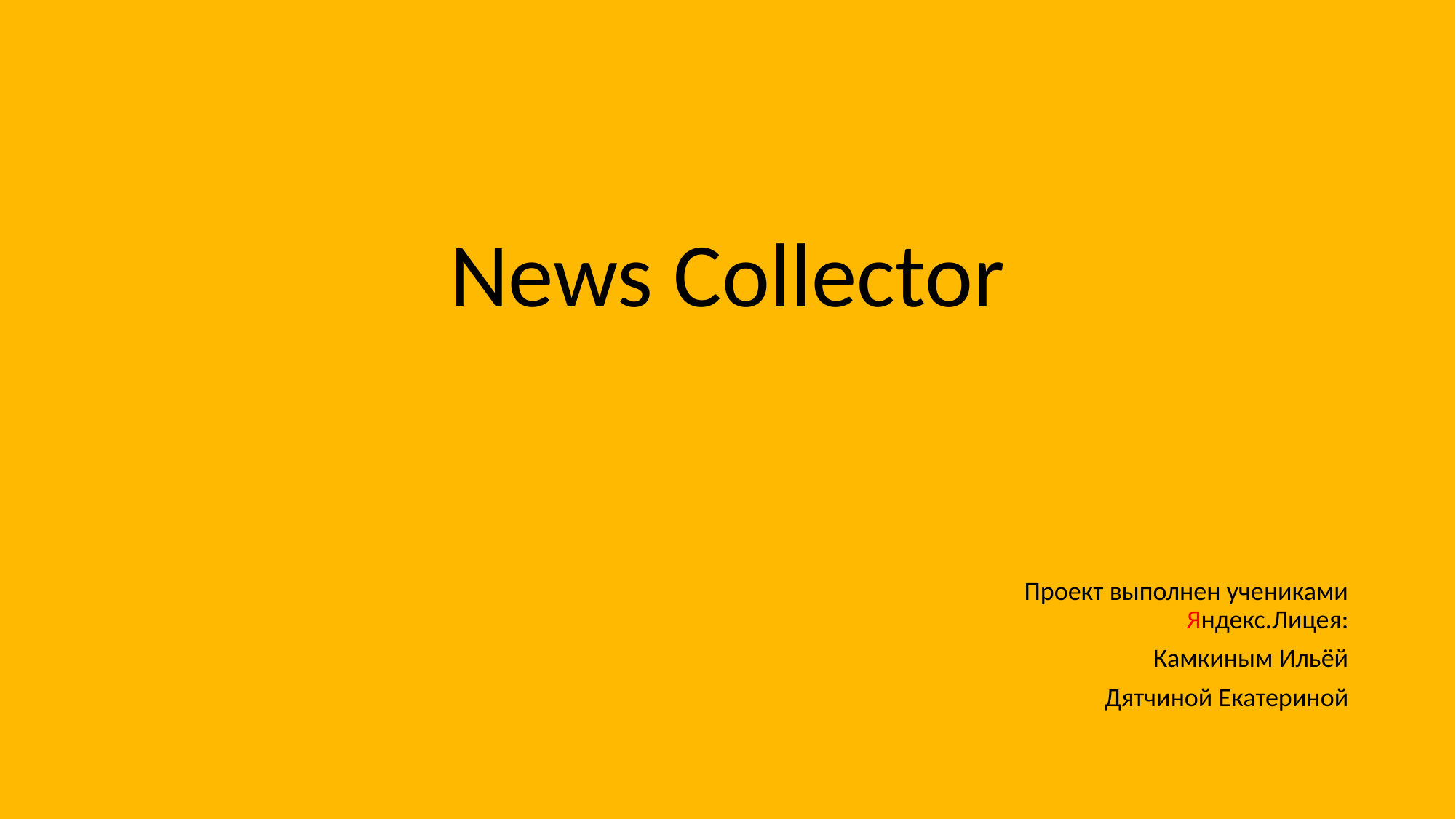

# News Collector
Проект выполнен учениками Яндекс.Лицея:
Камкиным Ильёй
Дятчиной Екатериной